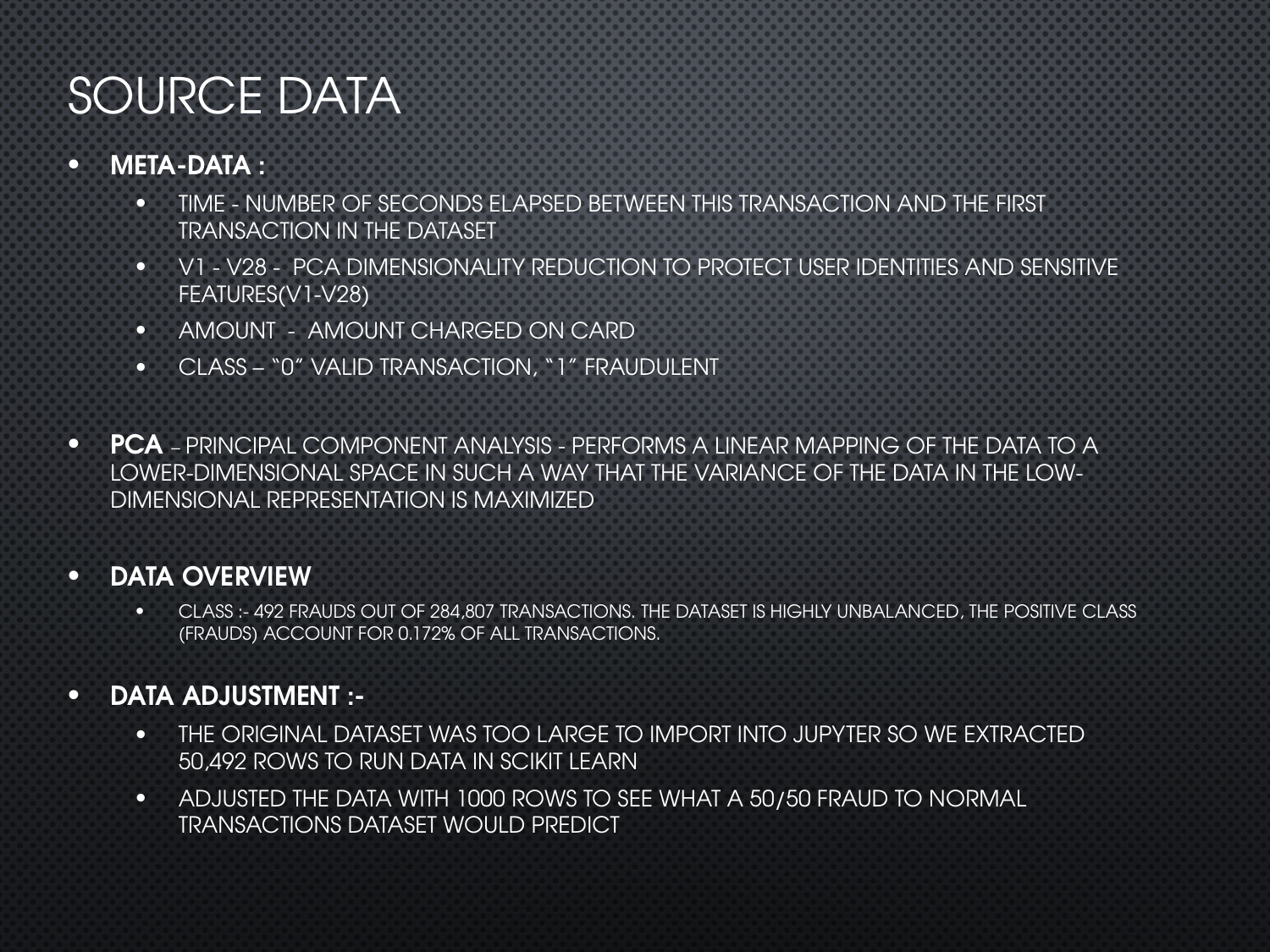

# Source Data
Meta-data :
Time - Number of seconds elapsed between this transaction and the first transaction in the dataset
V1 - V28 -  PCA Dimensionality reduction to protect user identities and sensitive features(V1-V28)
Amount  -  Amount Charged on Card
Class – “0” Valid Transaction, “1” Fraudulent

PCA – Principal Component Analysis - performs a linear mapping of the data to a lower-dimensional space in such a way that the variance of the data in the low-dimensional representation is maximized

Data Overview
Class :- 492 frauds out of 284,807 transactions. The dataset is highly unbalanced, the positive class (frauds) account for 0.172% of all transactions.

Data Adjustment :-
The original dataset was too large to import into Jupyter so we extracted 50,492 rows to run data In Scikit Learn
Adjusted the data with 1000 rows to see what a 50/50 fraud to normal transactions dataset would predict